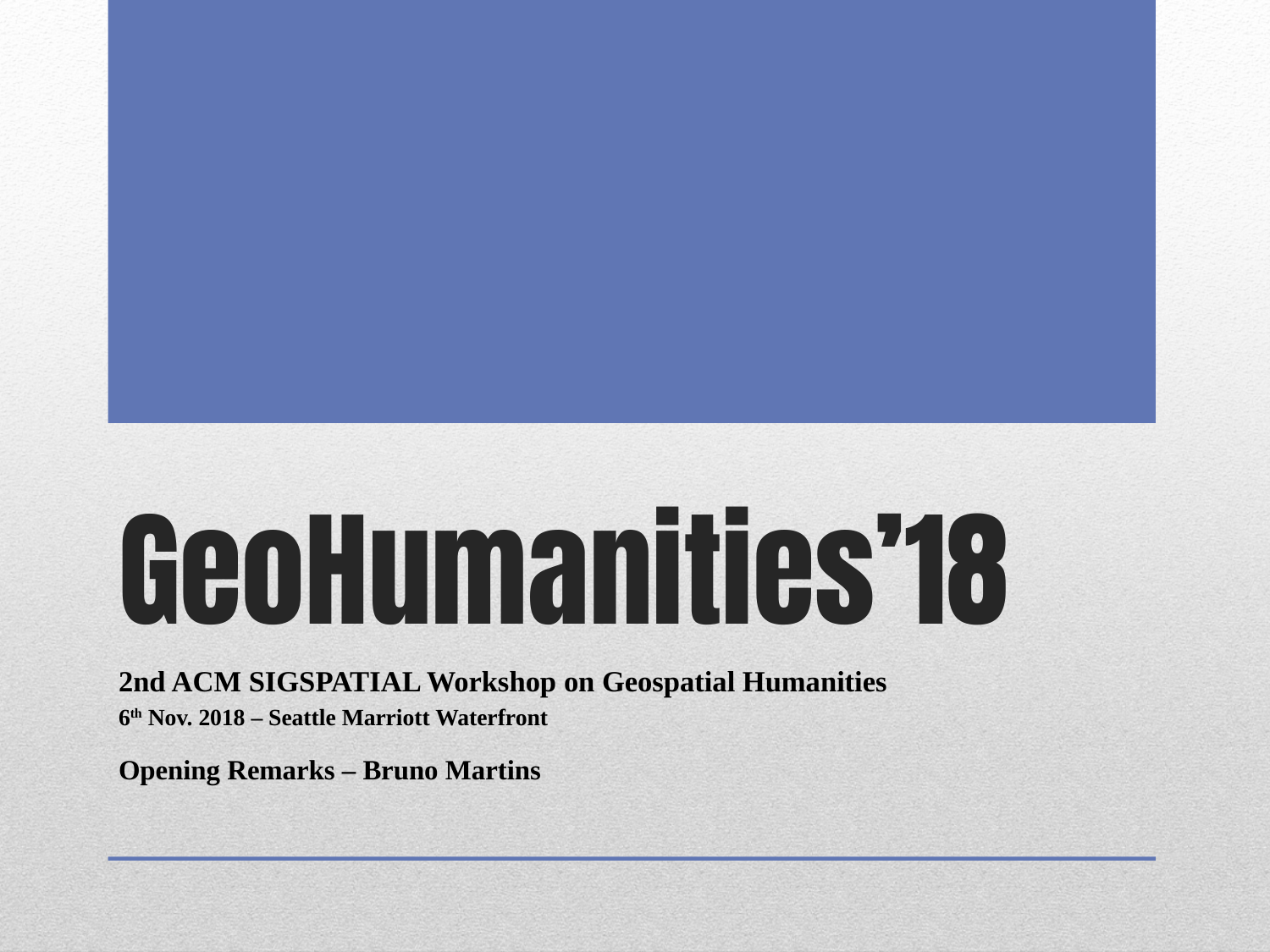

# GeoHumanities’18
2nd ACM SIGSPATIAL Workshop on Geospatial Humanities
6th Nov. 2018 – Seattle Marriott Waterfront

Opening Remarks – Bruno Martins